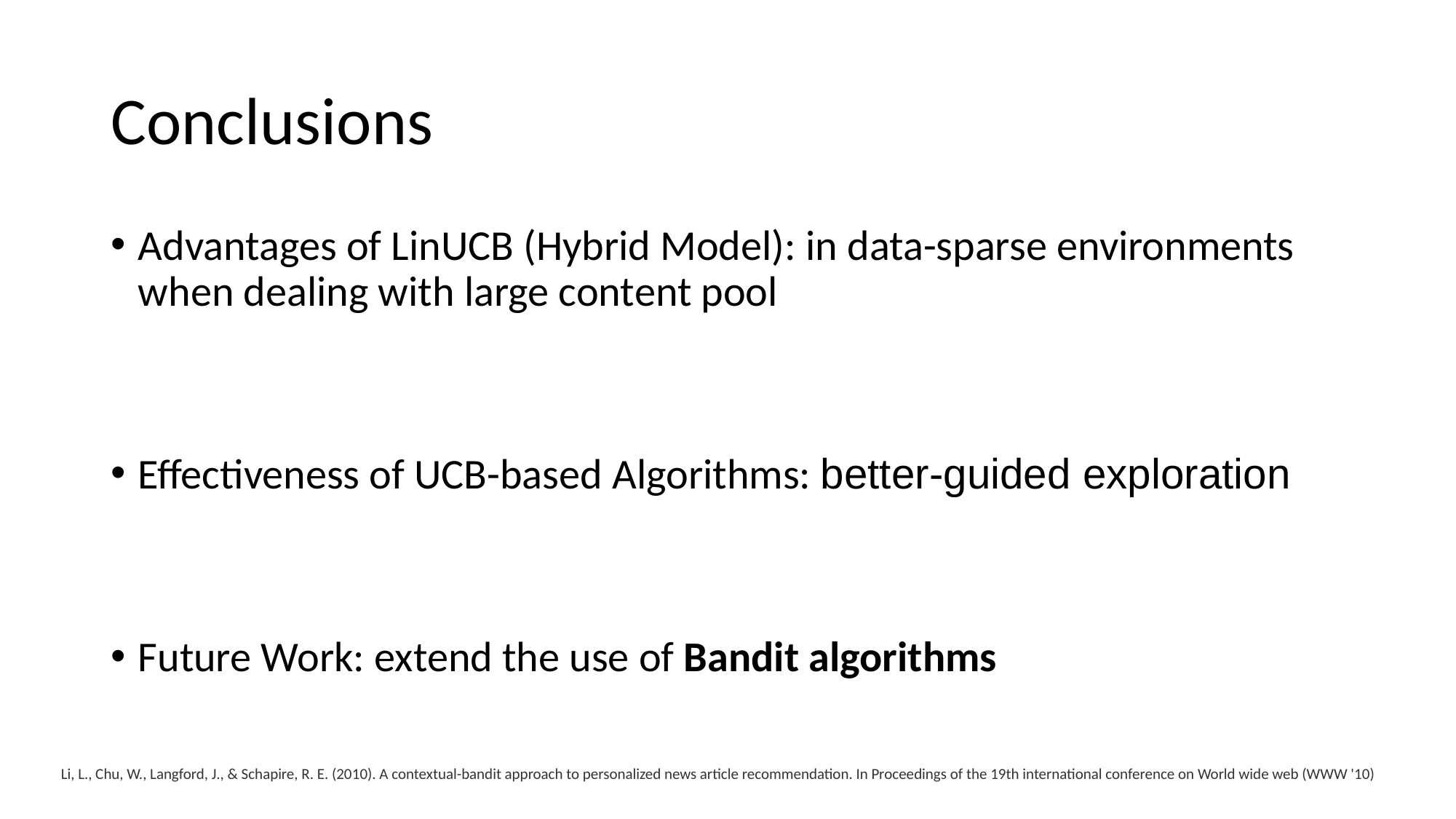

# Conclusions
Advantages of LinUCB (Hybrid Model): in data-sparse environments when dealing with large content pool

Effectiveness of UCB-based Algorithms: better-guided exploration

Future Work: extend the use of Bandit algorithms
Li, L., Chu, W., Langford, J., & Schapire, R. E. (2010). A contextual-bandit approach to personalized news article recommendation. In Proceedings of the 19th international conference on World wide web (WWW '10)